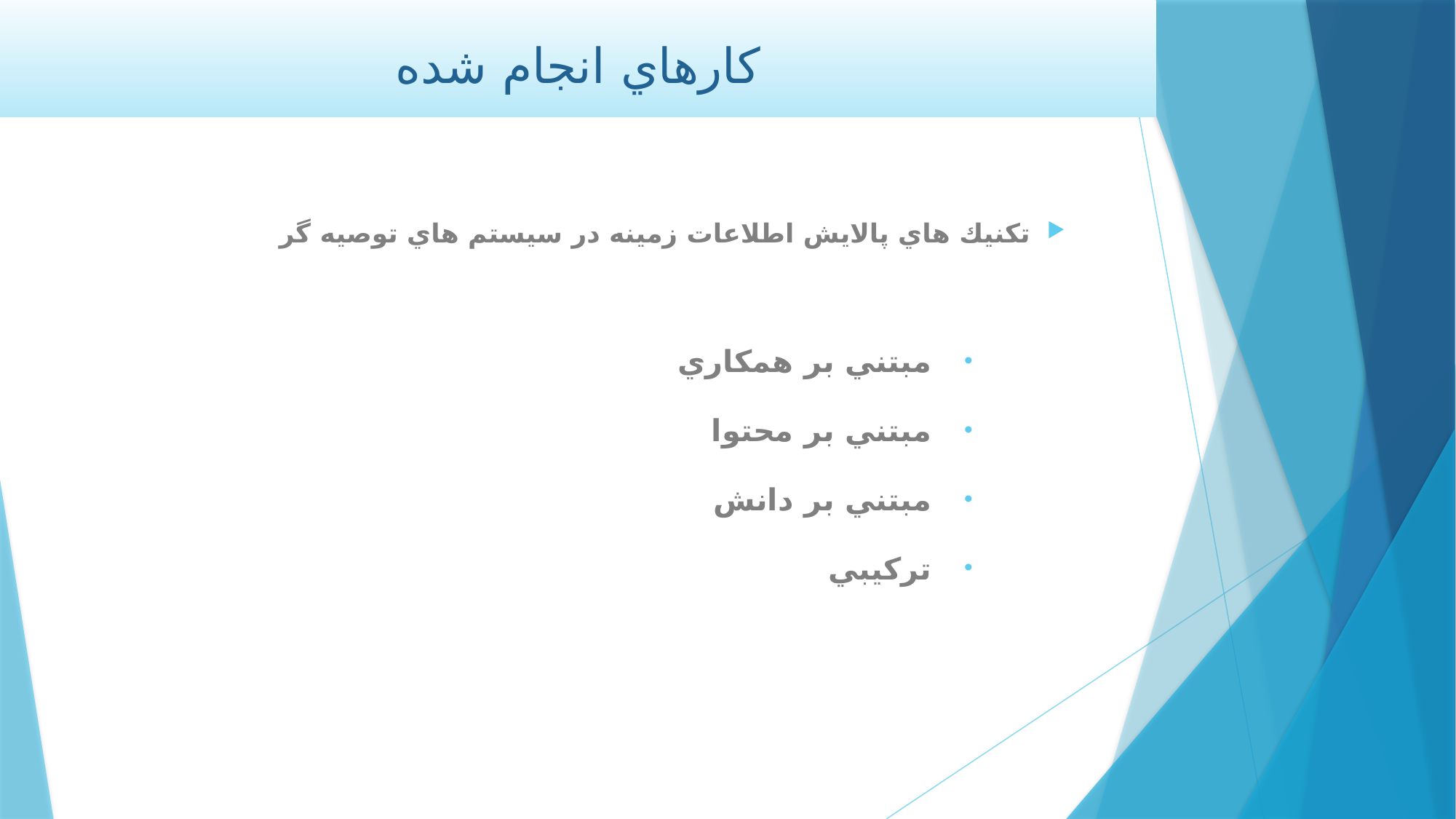

# كارهاي انجام شده
تكنيك هاي پالايش اطلاعات زمينه در سيستم هاي توصيه گر
مبتني بر همكاري
مبتني بر محتوا
مبتني بر دانش
تركيبي